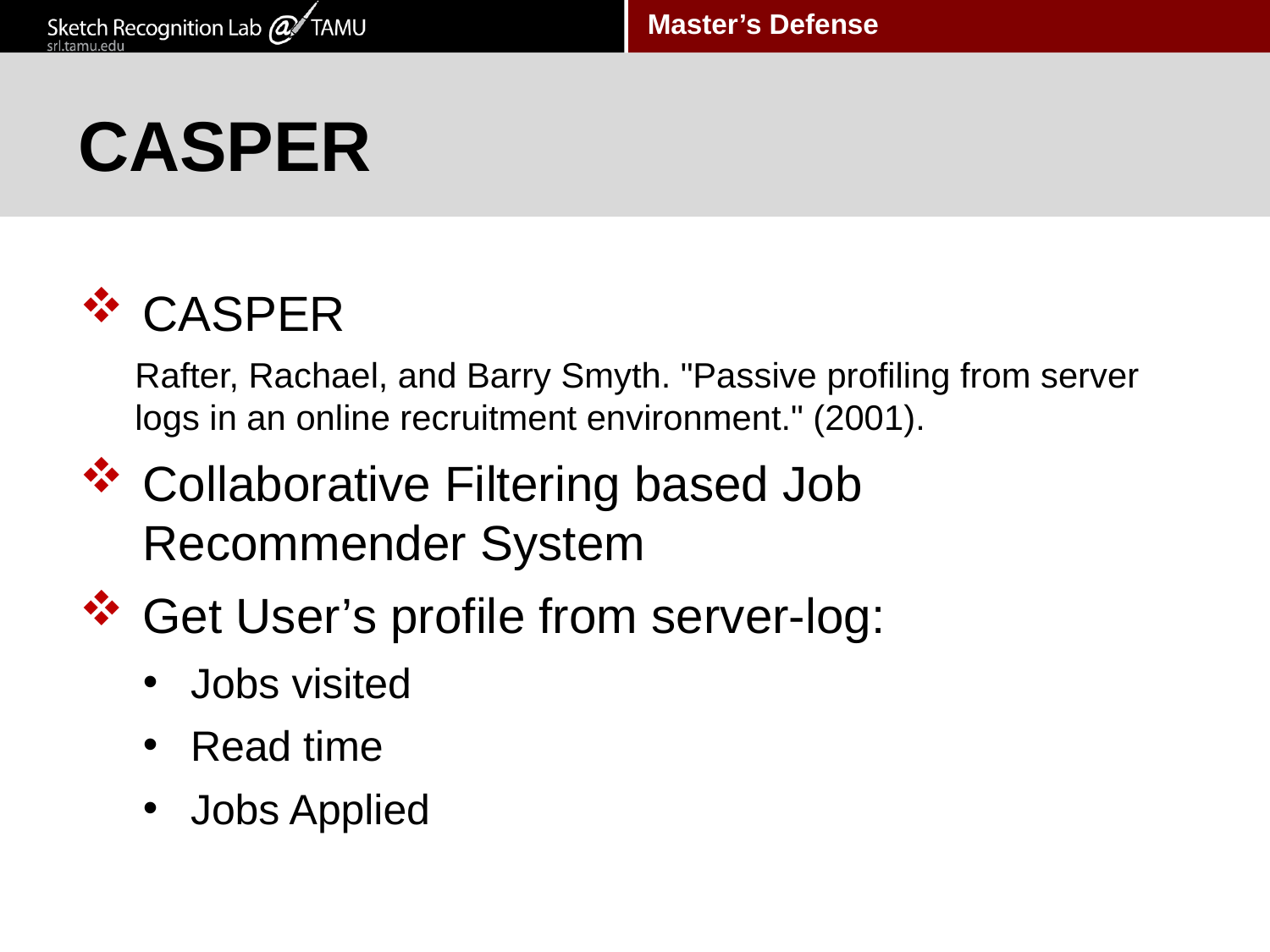

# CASPER
CASPER
Rafter, Rachael, and Barry Smyth. "Passive profiling from server logs in an online recruitment environment." (2001).
Collaborative Filtering based Job Recommender System
Get User’s profile from server-log:
Jobs visited
Read time
Jobs Applied